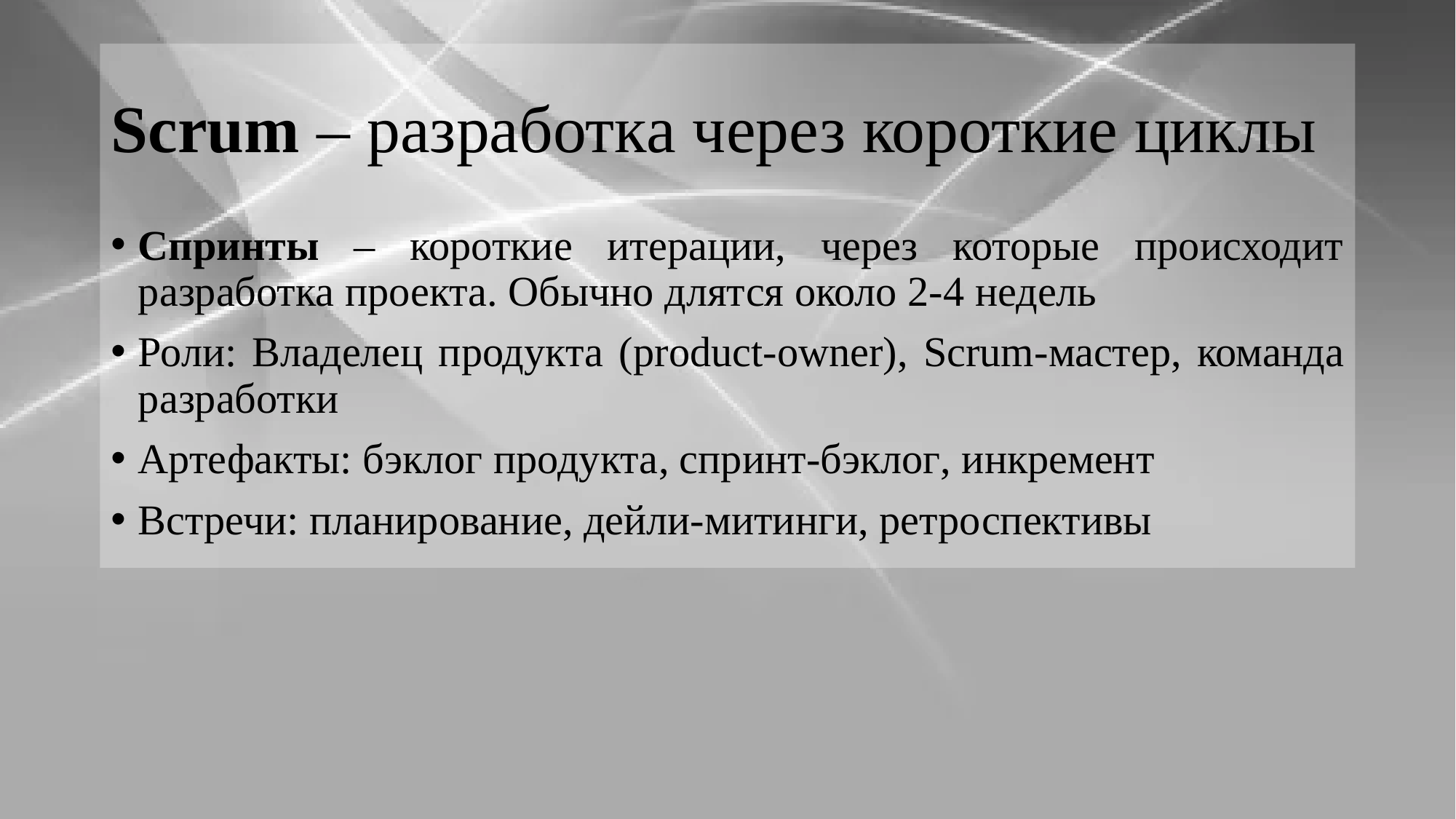

# Scrum – разработка через короткие циклы
Спринты – короткие итерации, через которые происходит разработка проекта. Обычно длятся около 2-4 недель
Роли: Владелец продукта (product-owner), Scrum-мастер, команда разработки
Артефакты: бэклог продукта, спринт-бэклог, инкремент
Встречи: планирование, дейли-митинги, ретроспективы